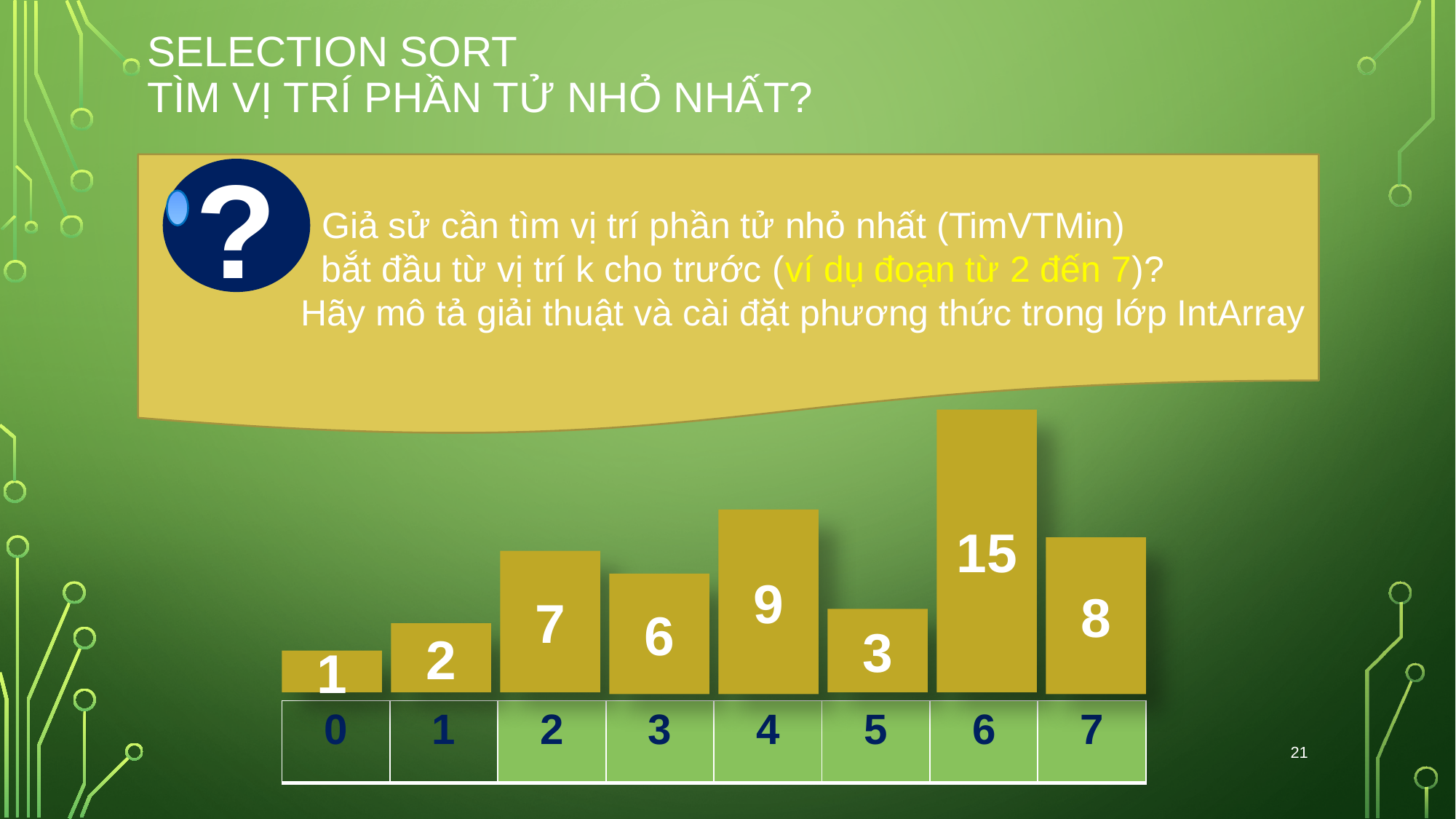

# selection sort Tìm vị trí phần tử nhỏ nhất?
                 Giả sử cần tìm vị trí phần tử nhỏ nhất (TimVTMin)
                 bắt đầu từ vị trí k cho trước (ví dụ đoạn từ 2 đến 7)?
               Hãy mô tả giải thuật và cài đặt phương thức trong lớp IntArray
?

15
9
8
7
6
3
2
1
| 0 | 1 | 2 | 3 | 4 | 5 | 6 | 7 |
| --- | --- | --- | --- | --- | --- | --- | --- |
21